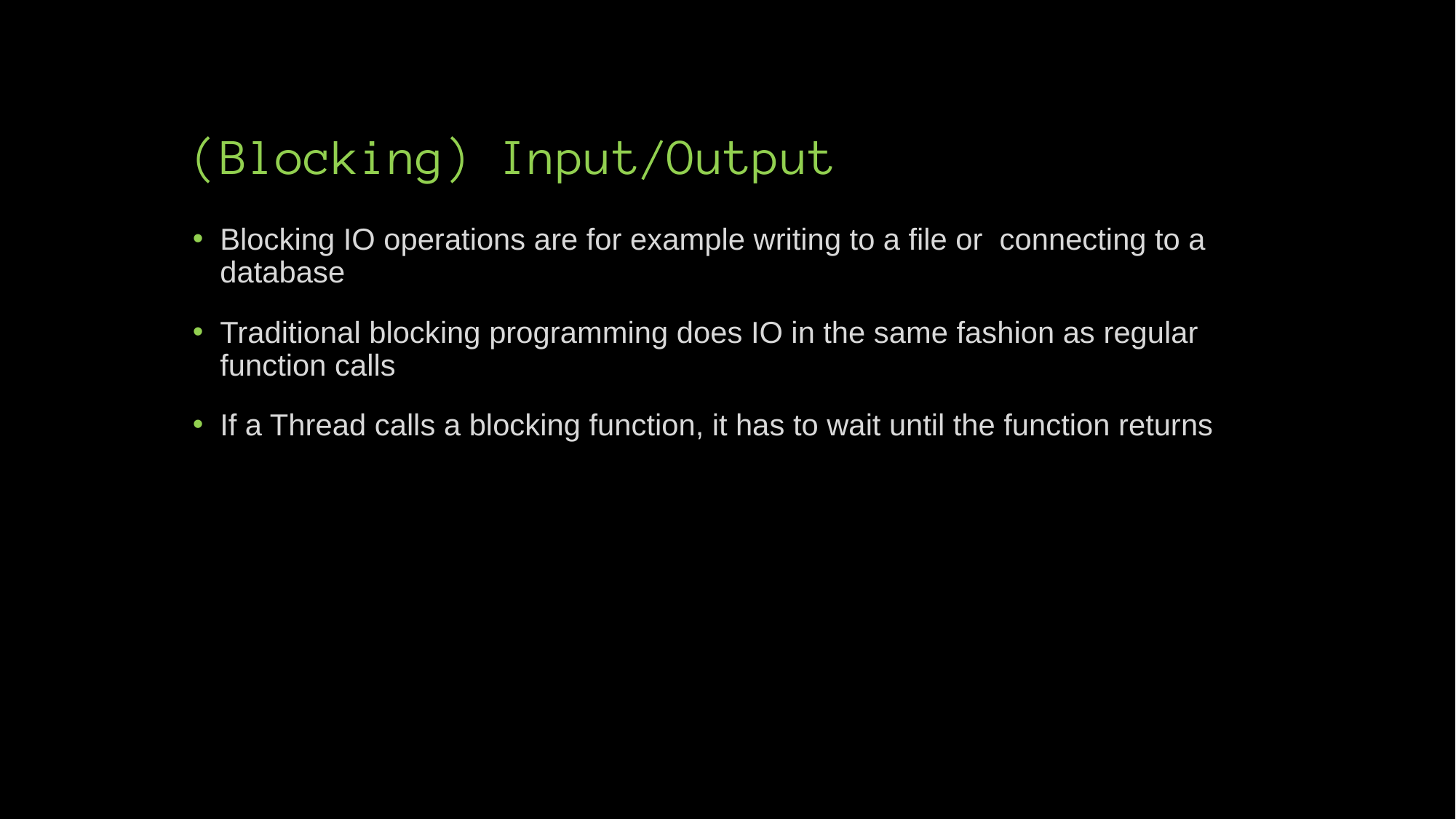

# (Blocking) Input/Output
Blocking IO operations are for example writing to a file or  connecting to a database
Traditional blocking programming does IO in the same fashion as regular function calls
If a Thread calls a blocking function, it has to wait until the function returns